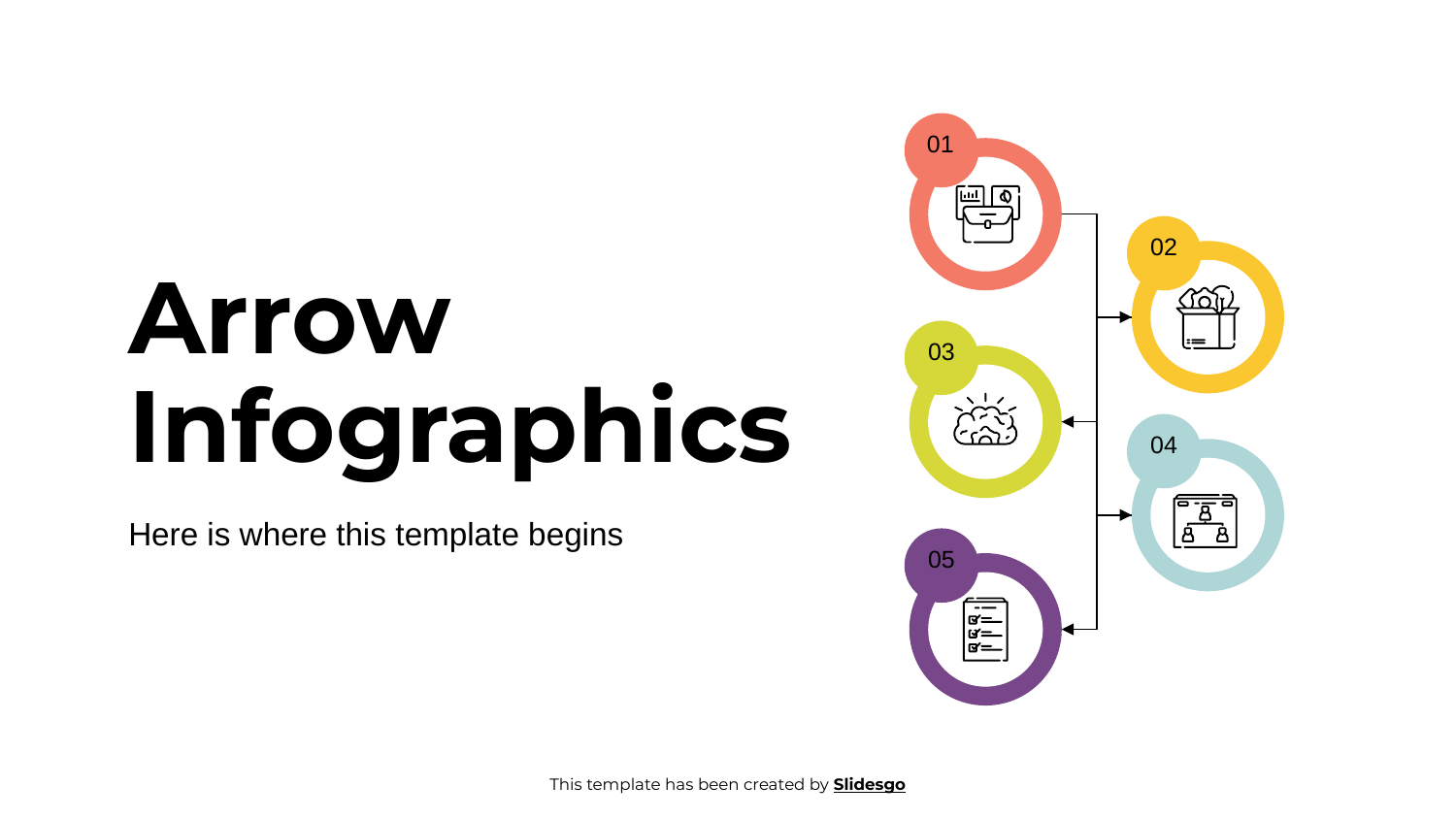

01
 ncorpo

02

# Arrow Infographics

03

04

Here is where this template begins

05

This template has been created by Slidesgo